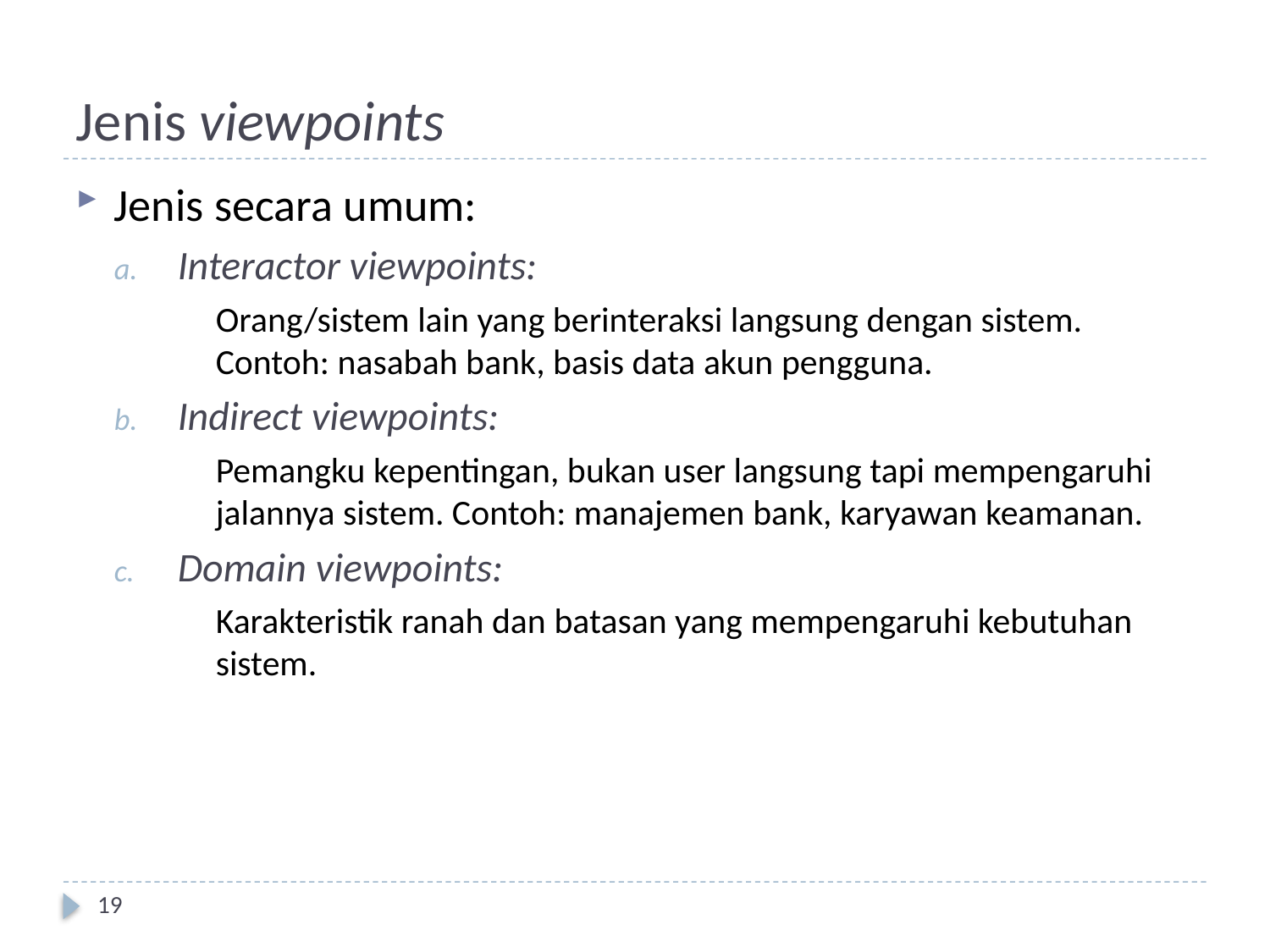

# Jenis viewpoints
Jenis secara umum:
Interactor viewpoints:
	Orang/sistem lain yang berinteraksi langsung dengan sistem. Contoh: nasabah bank, basis data akun pengguna.
Indirect viewpoints:
	Pemangku kepentingan, bukan user langsung tapi mempengaruhi jalannya sistem. Contoh: manajemen bank, karyawan keamanan.
Domain viewpoints:
	Karakteristik ranah dan batasan yang mempengaruhi kebutuhan sistem.

19